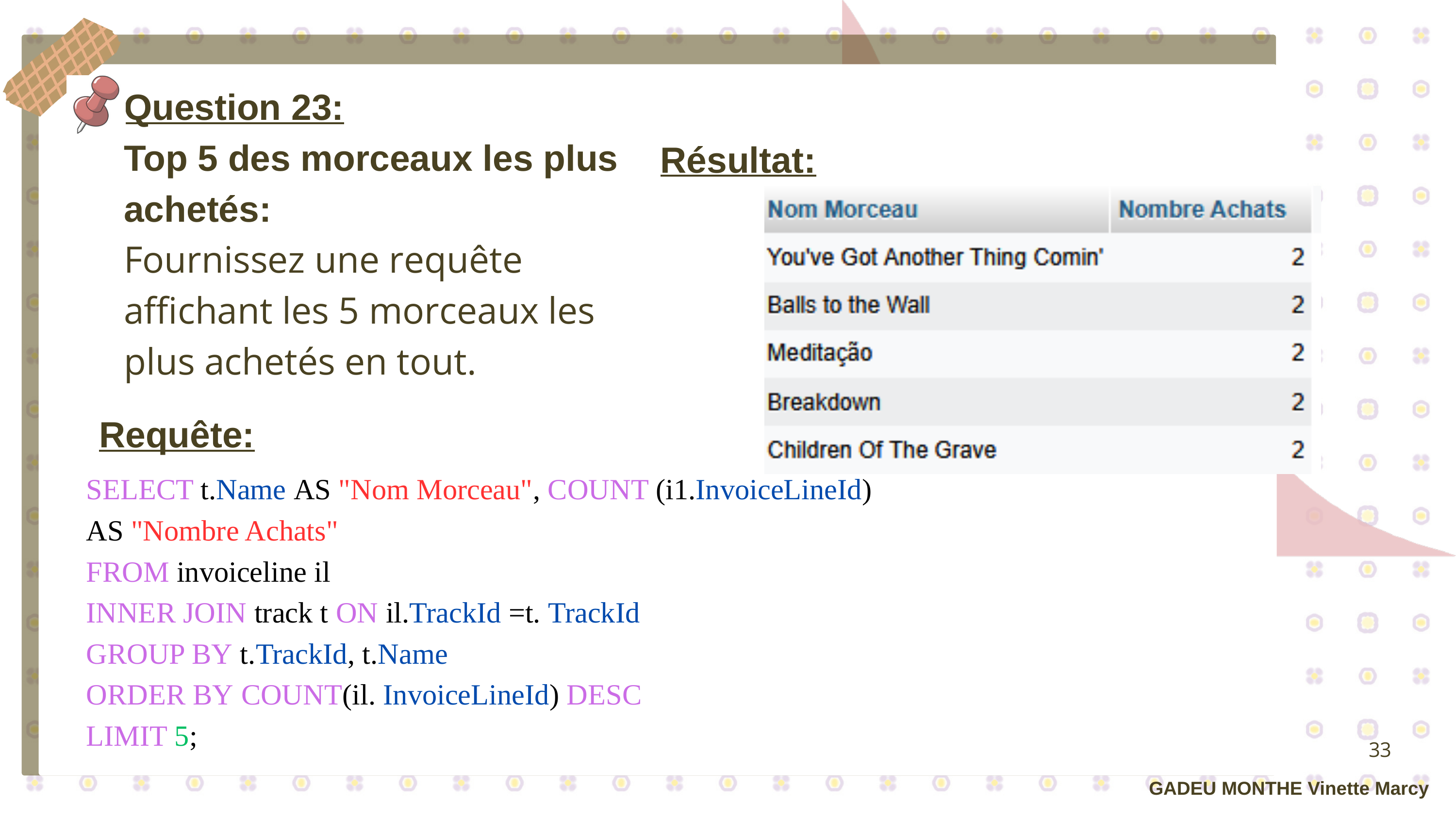

Question 23:
Top 5 des morceaux les plus achetés:
Fournissez une requête
affichant les 5 morceaux les plus achetés en tout.
Résultat:

Requête:
SELECT t.Name AS "Nom Morceau", COUNT (i1.InvoiceLineId)
AS "Nombre Achats"
FROM invoiceline il
INNER JOIN track t ON il.TrackId =t. TrackId
GROUP BY t.TrackId, t.Name
ORDER BY COUNT(il. InvoiceLineId) DESC
LIMIT 5;
33
GADEU MONTHE Vinette Marcy